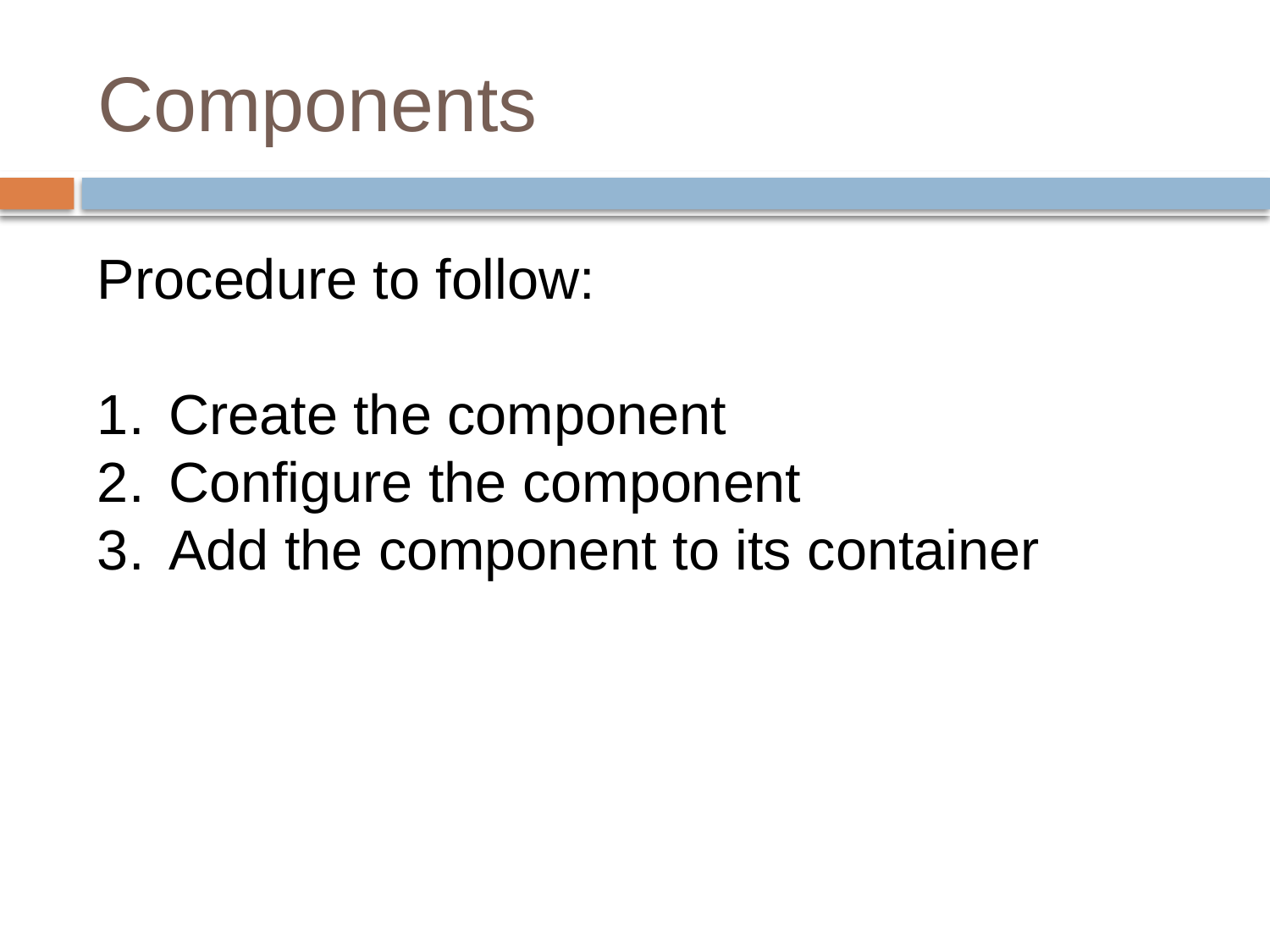

# Components
Procedure to follow:

Create the component
Configure the component
Add the component to its container